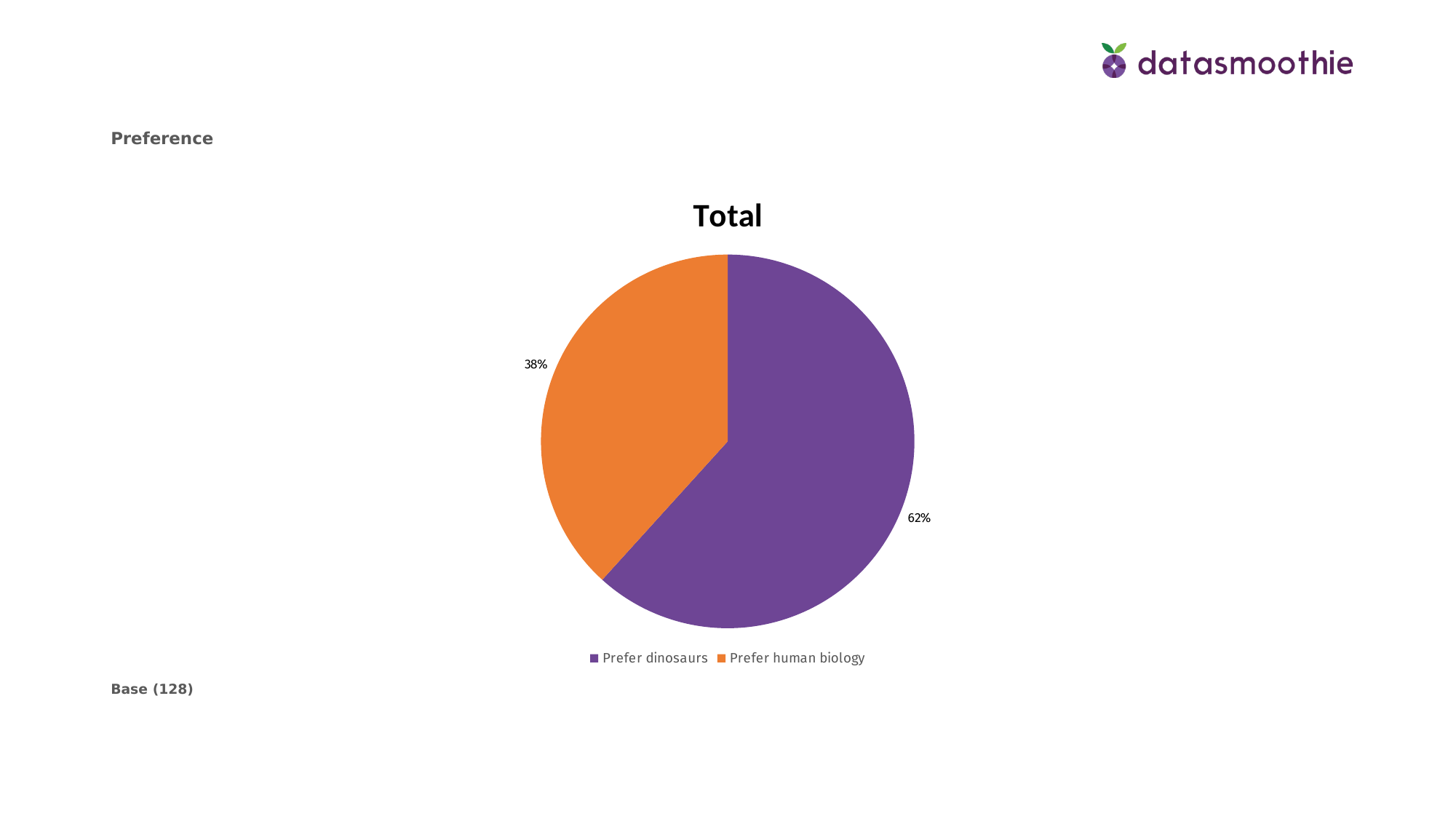

Preference

### Chart

| Category | Total |
|---|---|
| Prefer dinosaurs | 0.6172 |
| Prefer human biology | 0.38280000000000003 |
Base (128)